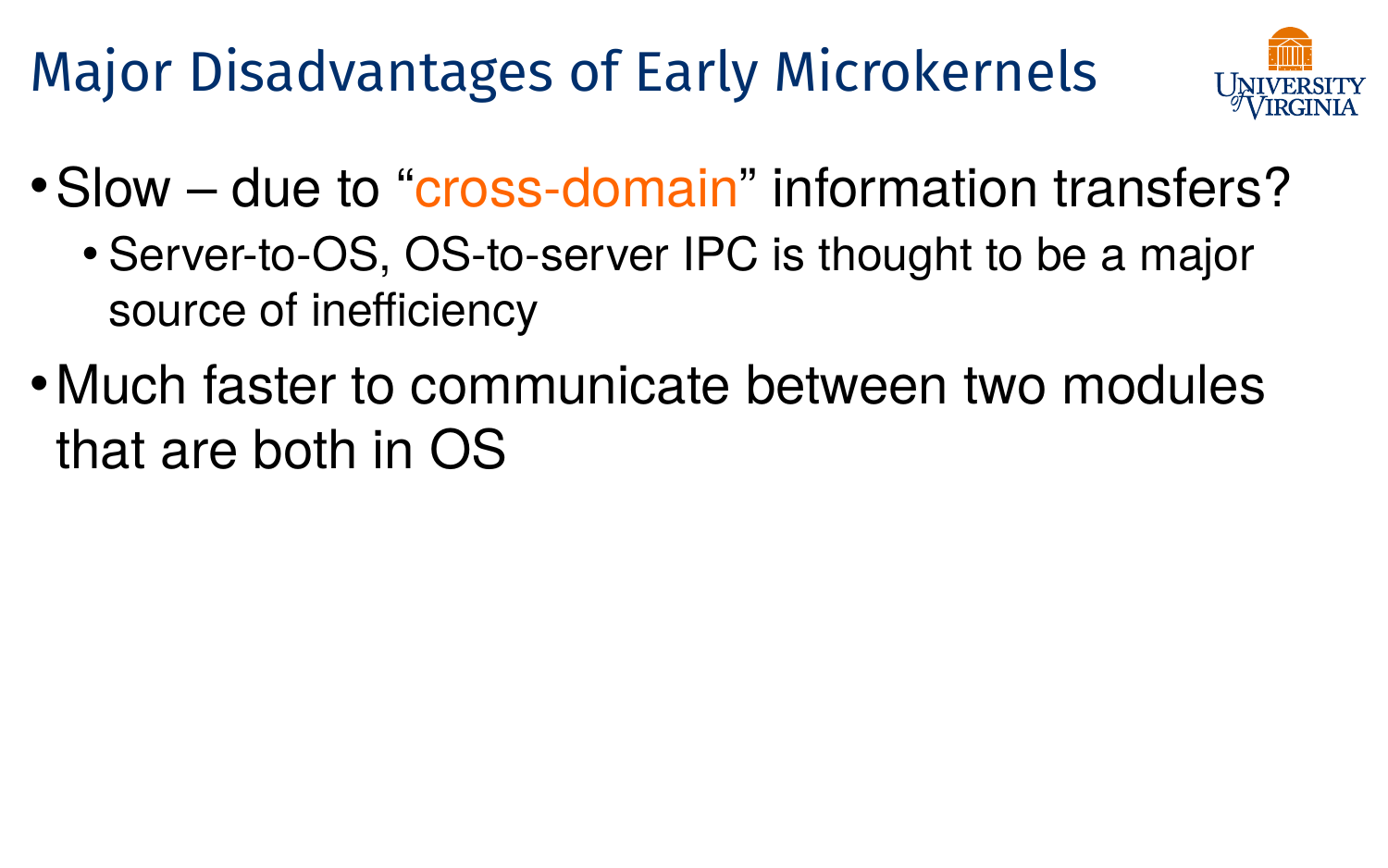

# Major Disadvantages of Early Microkernels
Slow – due to “cross-domain” information transfers?
Server-to-OS, OS-to-server IPC is thought to be a major source of inefficiency
Much faster to communicate between two modules that are both in OS